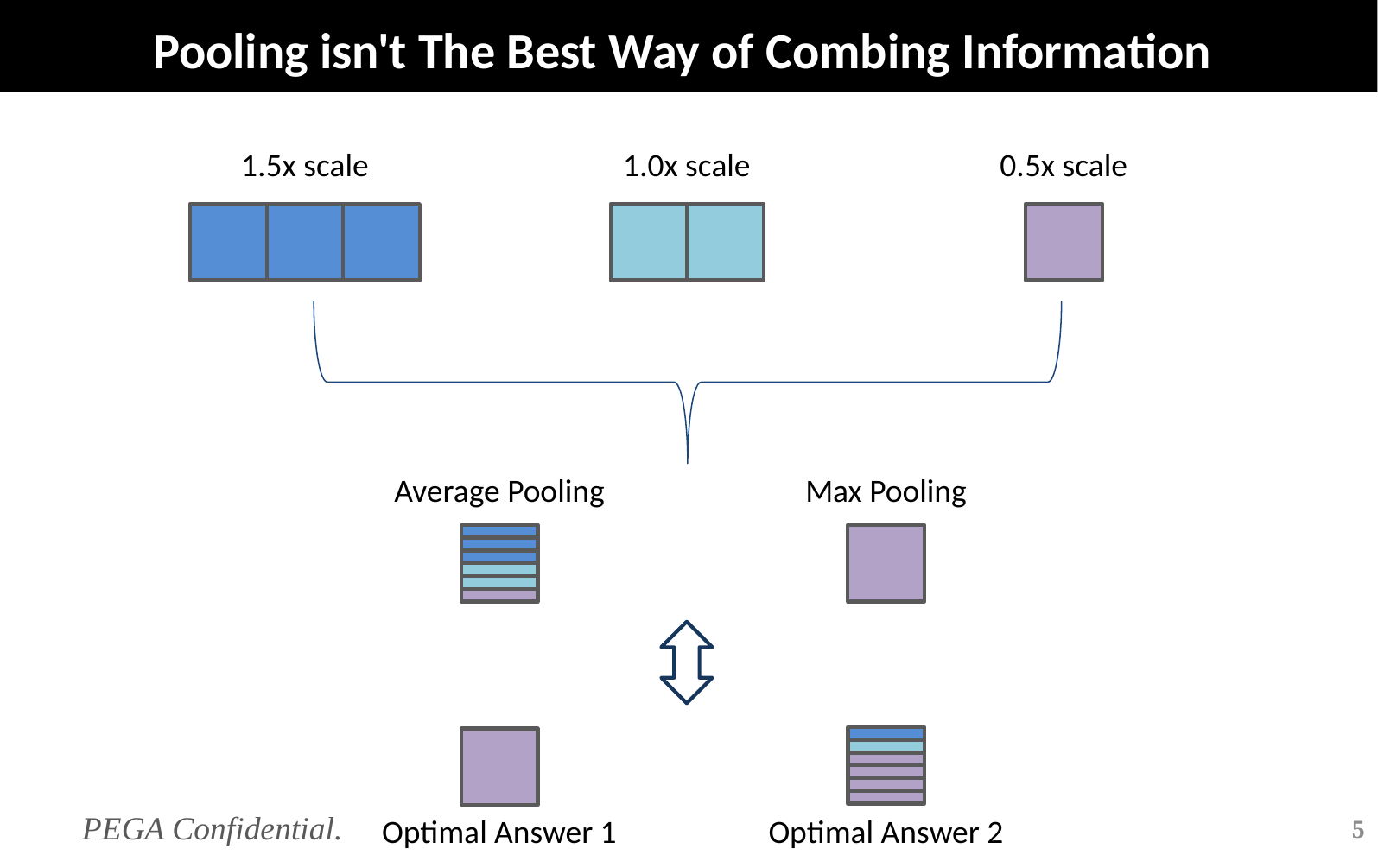

# Pooling isn't The Best Way of Combing Information

1.5x scale
1.0x scale
0.5x scale

Average Pooling
Max Pooling

PEGA Confidential.
Optimal Answer 1
Optimal Answer 2
5